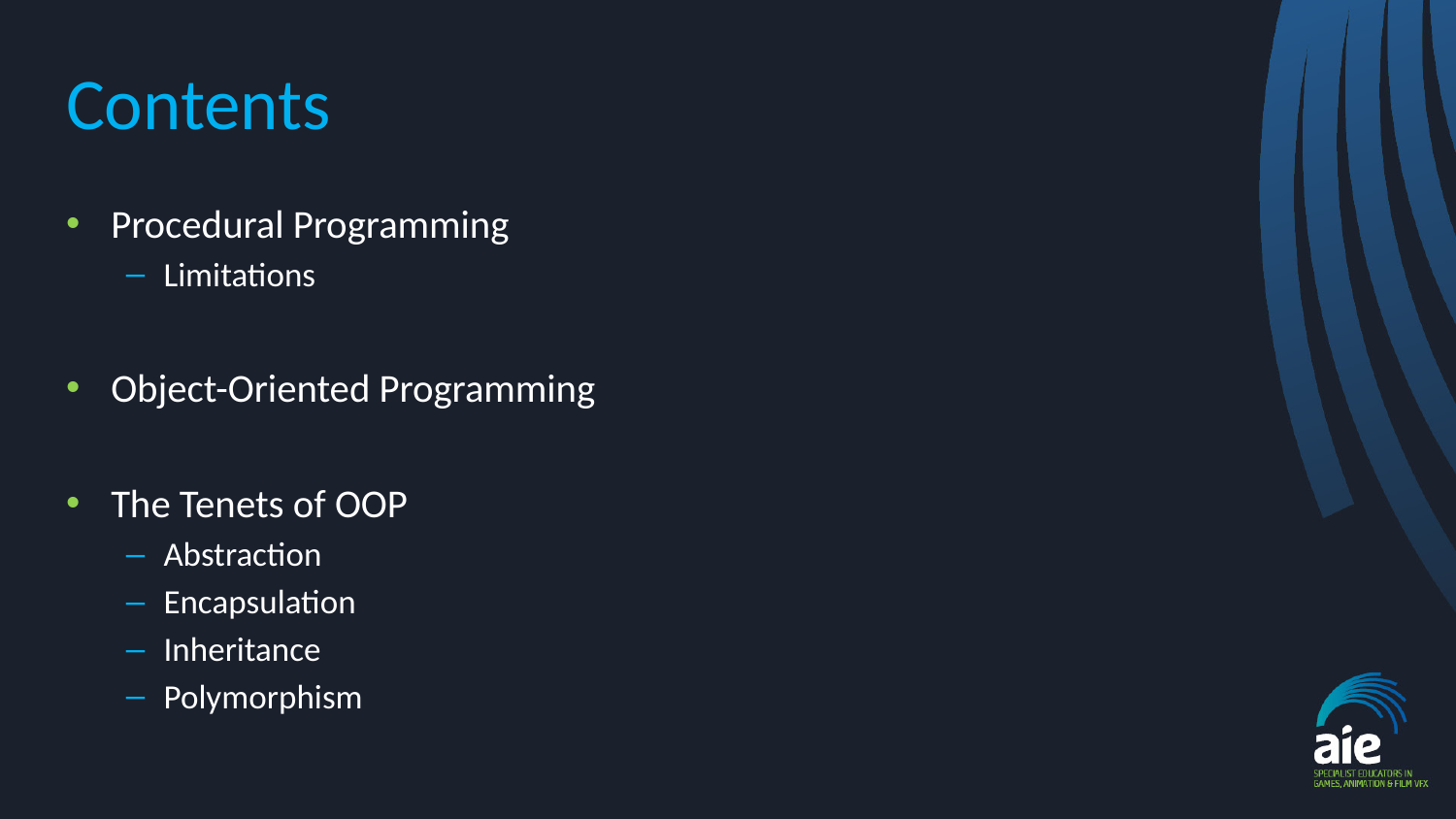

# Contents
Procedural Programming
Limitations

Object-Oriented Programming

The Tenets of OOP
Abstraction
Encapsulation
Inheritance
Polymorphism